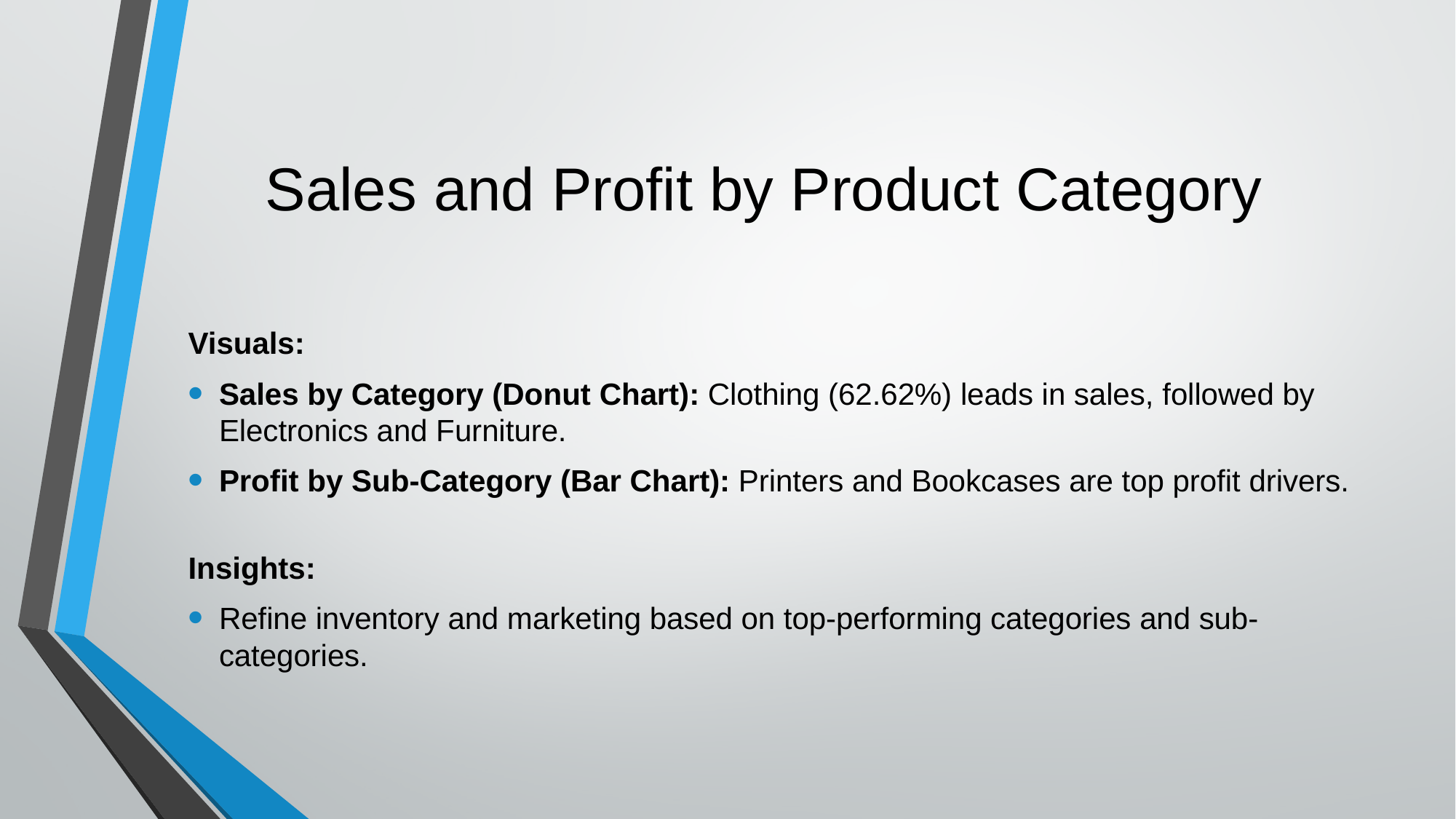

# Sales and Profit by Product Category
Visuals:
Sales by Category (Donut Chart): Clothing (62.62%) leads in sales, followed by Electronics and Furniture.
Profit by Sub-Category (Bar Chart): Printers and Bookcases are top profit drivers.
Insights:
Refine inventory and marketing based on top-performing categories and sub-categories.